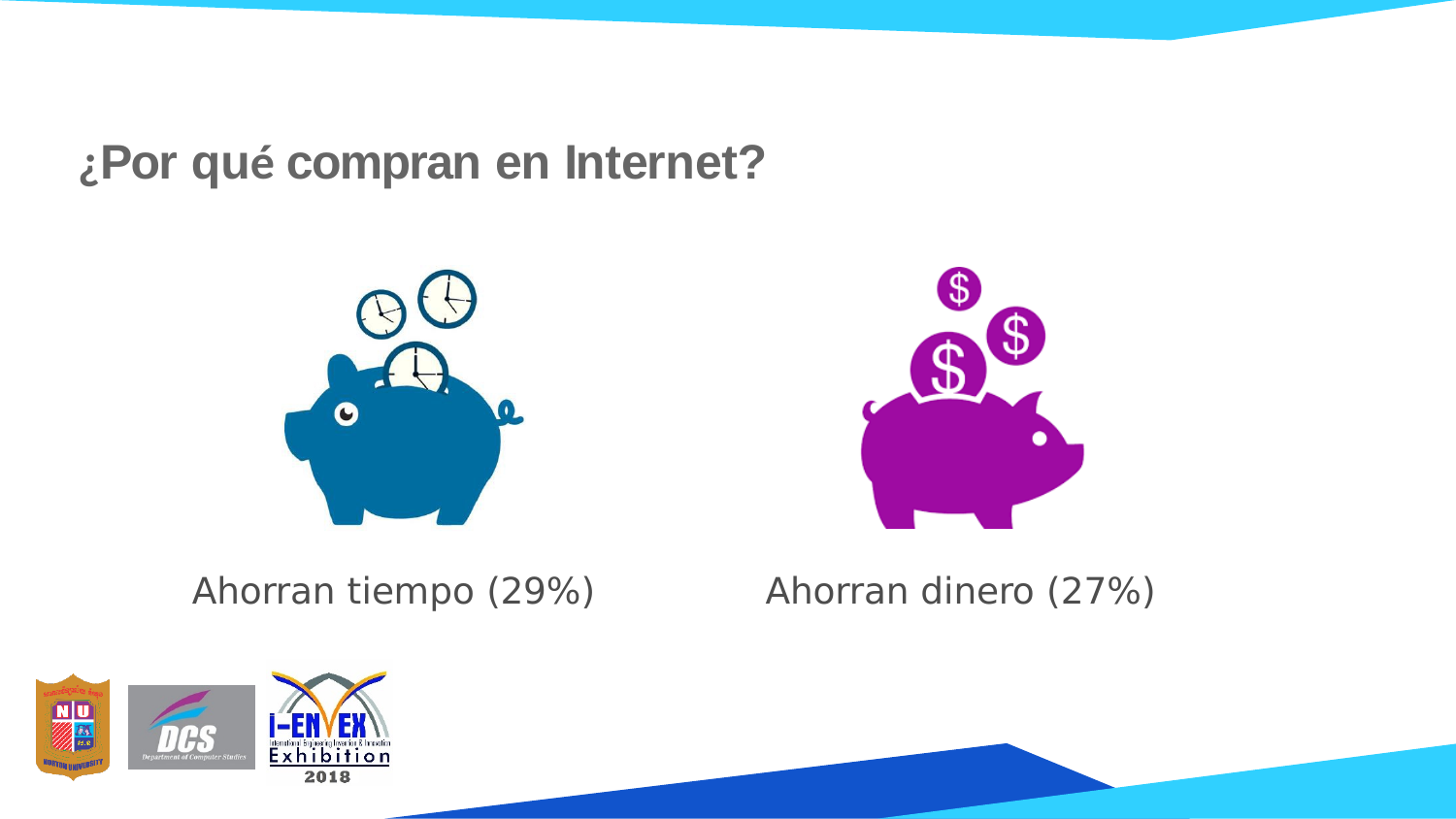

# ¿Por qué compran en Internet?

Ahorran tiempo (29%)
Ahorran dinero (27%)